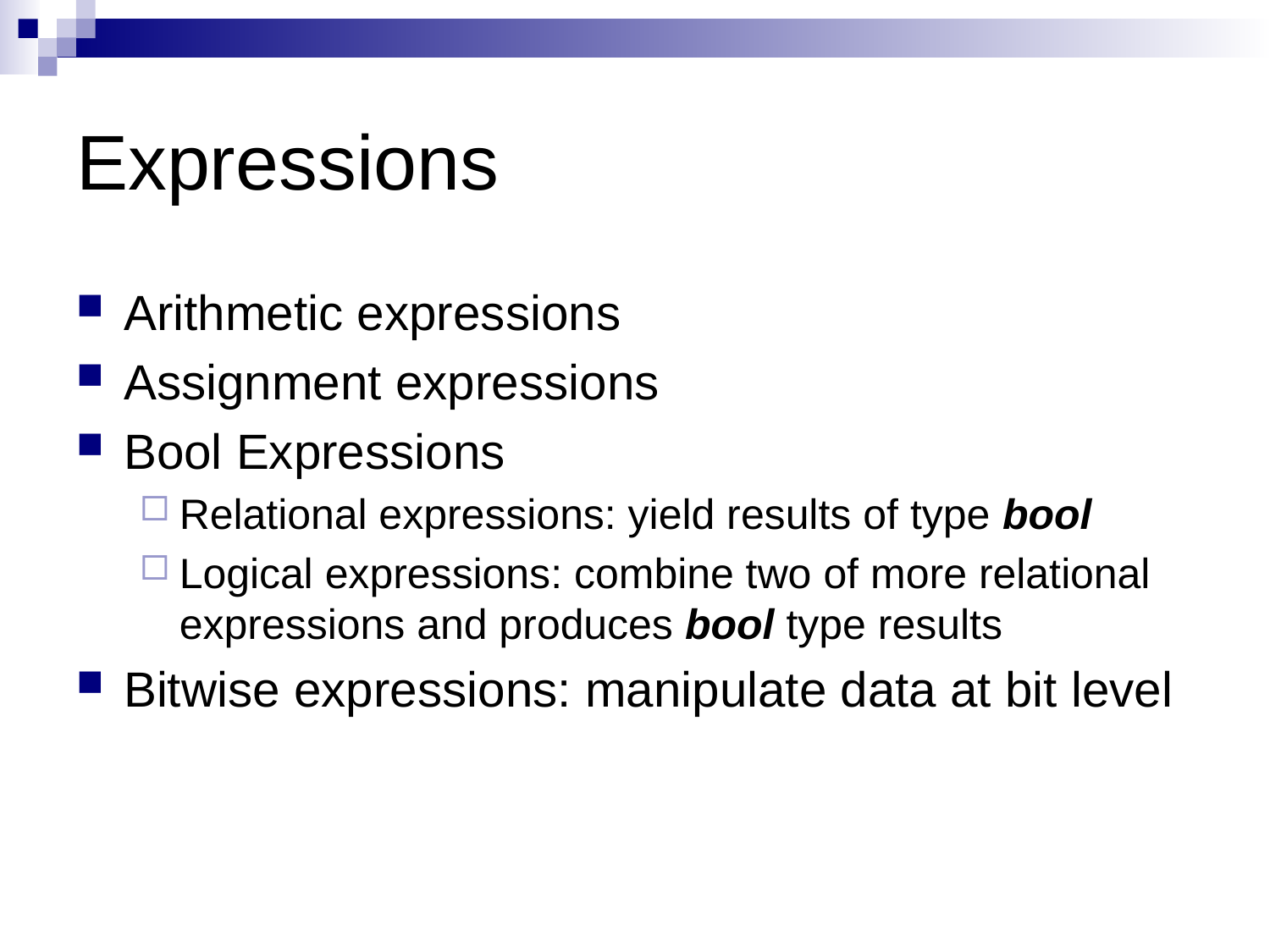

# Expressions
Arithmetic expressions
Assignment expressions
Bool Expressions
Relational expressions: yield results of type bool
Logical expressions: combine two of more relational expressions and produces bool type results
Bitwise expressions: manipulate data at bit level